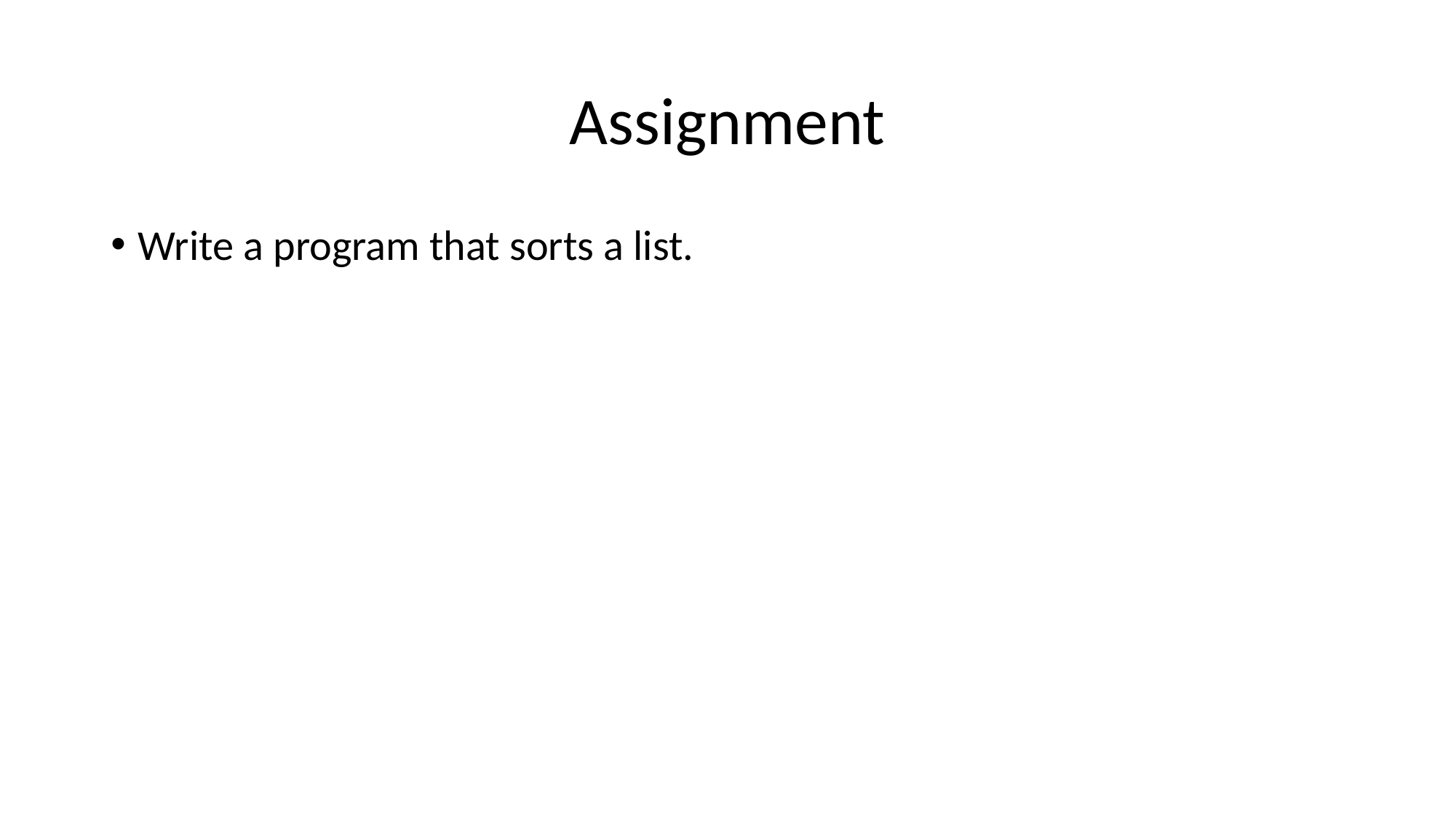

# Assignment
Write a program that sorts a list.